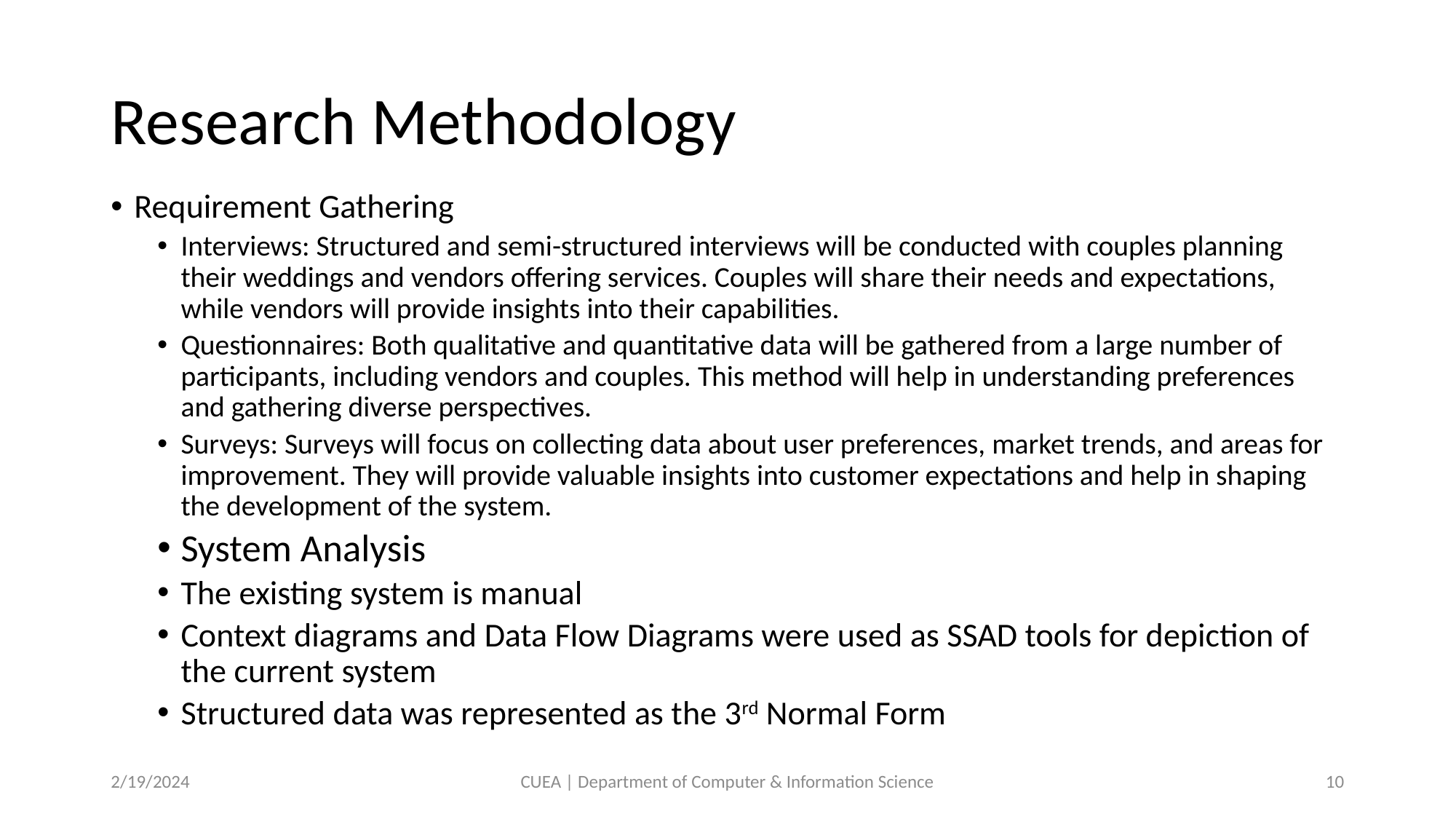

# Research Methodology
Requirement Gathering
Interviews: Structured and semi-structured interviews will be conducted with couples planning their weddings and vendors offering services. Couples will share their needs and expectations, while vendors will provide insights into their capabilities.
Questionnaires: Both qualitative and quantitative data will be gathered from a large number of participants, including vendors and couples. This method will help in understanding preferences and gathering diverse perspectives.
Surveys: Surveys will focus on collecting data about user preferences, market trends, and areas for improvement. They will provide valuable insights into customer expectations and help in shaping the development of the system.
System Analysis
The existing system is manual
Context diagrams and Data Flow Diagrams were used as SSAD tools for depiction of the current system
Structured data was represented as the 3rd Normal Form

2/19/2024
CUEA | Department of Computer & Information Science
10